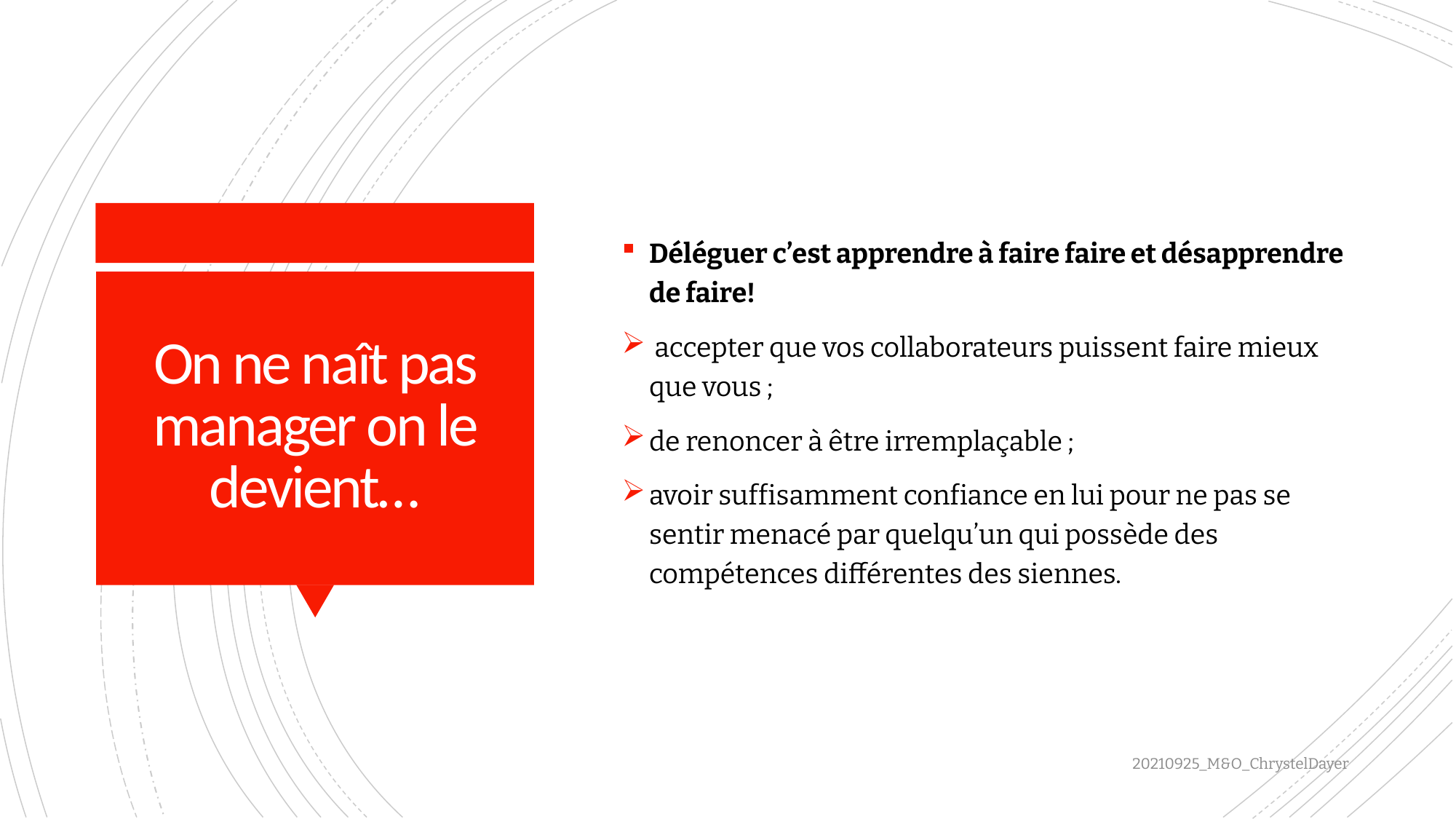

Déléguer c’est apprendre à faire faire et désapprendre de faire!
 accepter que vos collaborateurs puissent faire mieux que vous ;
de renoncer à être irremplaçable ;
avoir suffisamment confiance en lui pour ne pas se sentir menacé par quelqu’un qui possède des compétences différentes des siennes.
# On ne naît pas manager on le devient…
20210925_M&O_ChrystelDayer